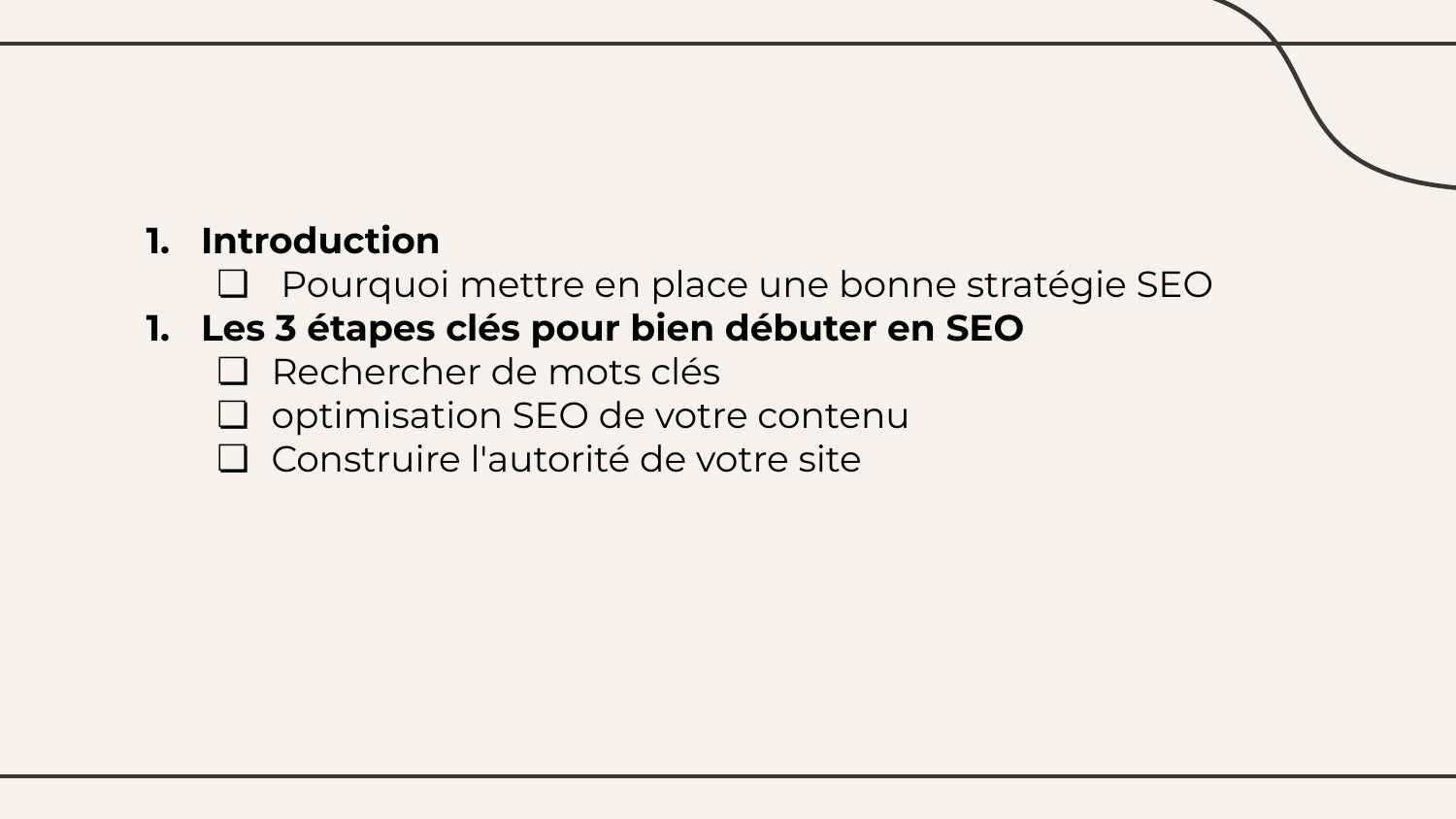

#
Introduction
 Pourquoi mettre en place une bonne stratégie SEO
Les 3 étapes clés pour bien débuter en SEO
Rechercher de mots clés
optimisation SEO de votre contenu
Construire l'autorité de votre site